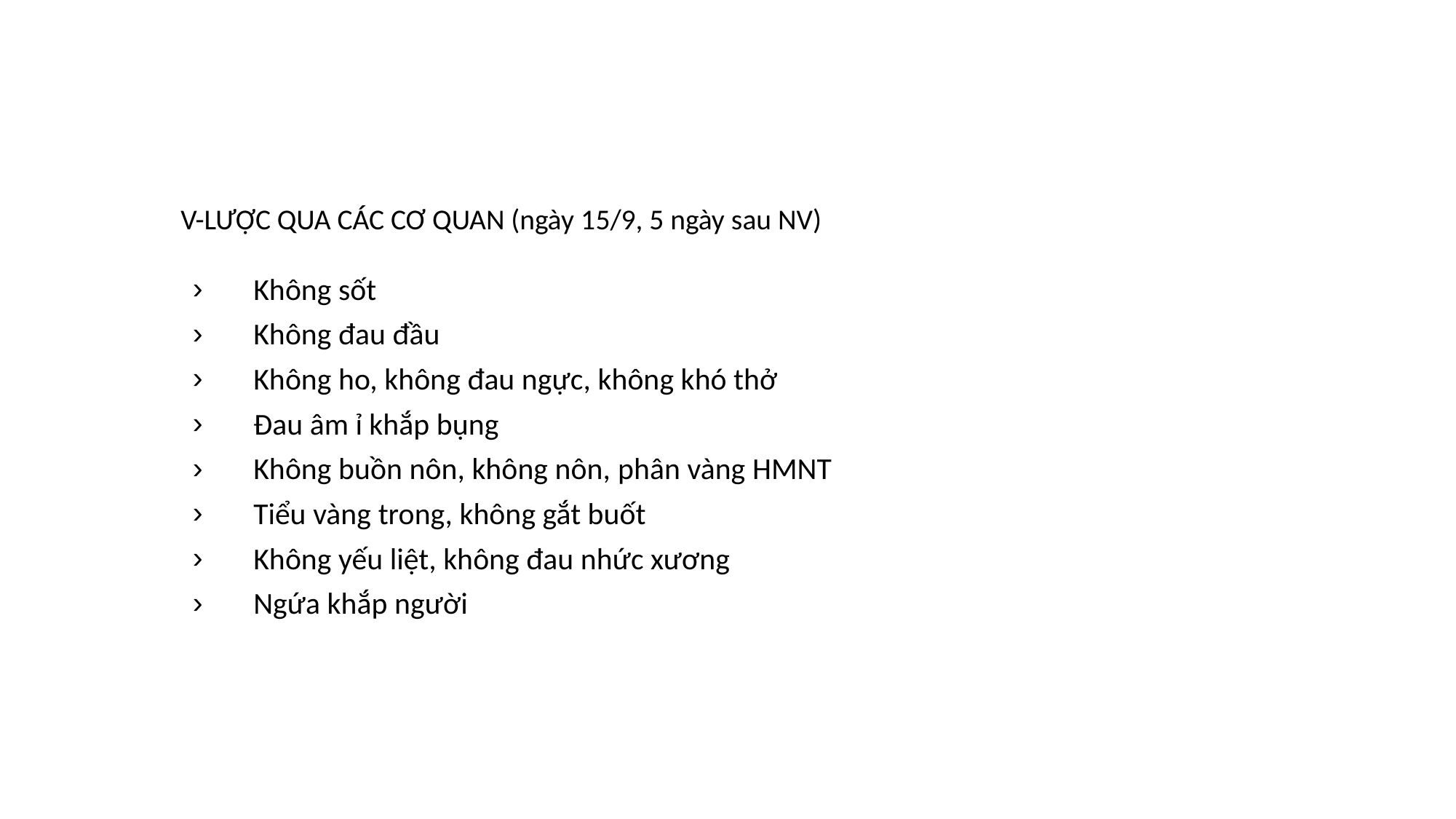

# V-LƯỢC QUA CÁC CƠ QUAN (ngày 15/9, 5 ngày sau NV)
Không sốt
Không đau đầu
Không ho, không đau ngực, không khó thở
Đau âm ỉ khắp bụng
Không buồn nôn, không nôn, phân vàng HMNT
Tiểu vàng trong, không gắt buốt
Không yếu liệt, không đau nhức xương
Ngứa khắp người